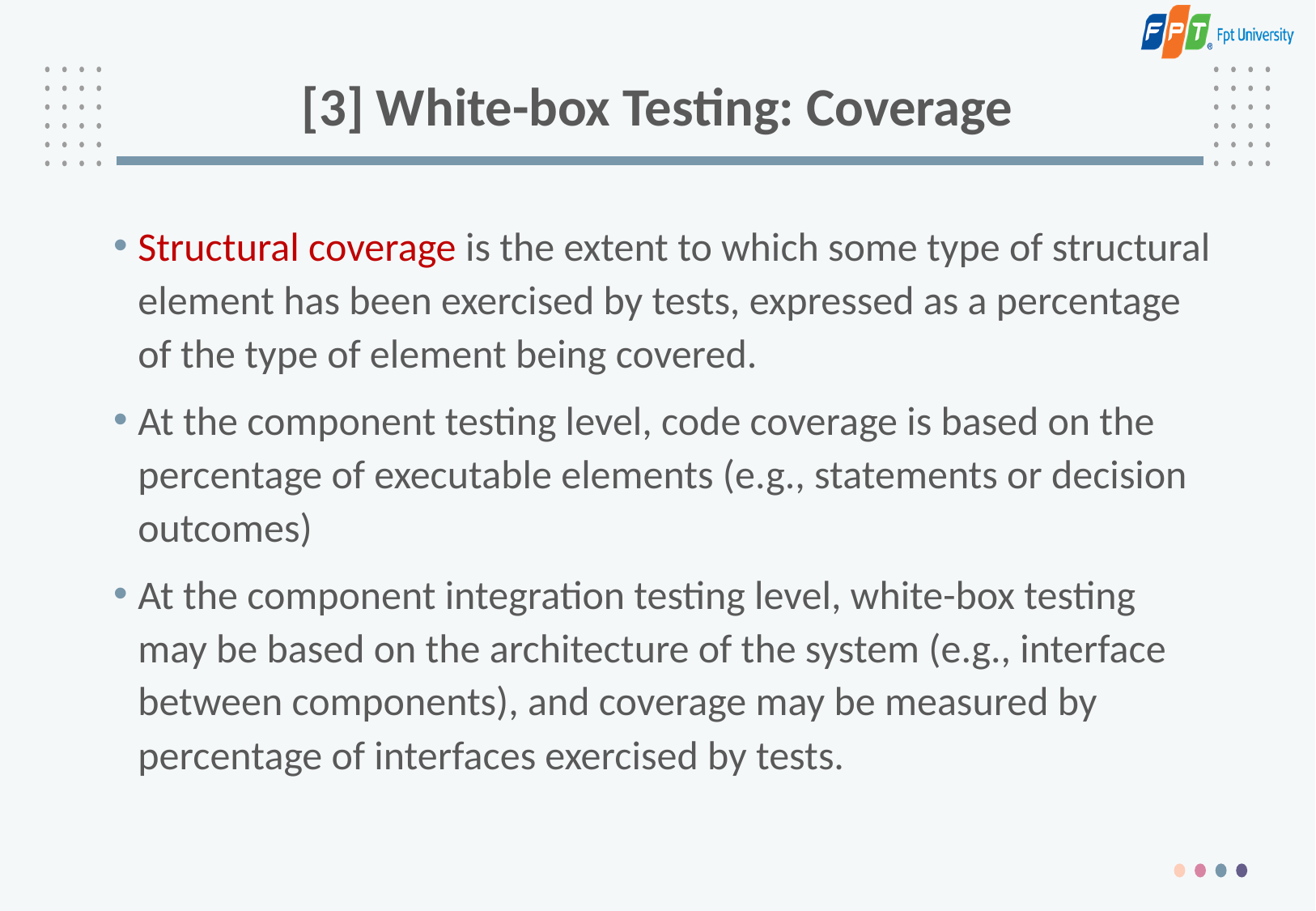

# [3] White-box Testing: Coverage
Structural coverage is the extent to which some type of structural element has been exercised by tests, expressed as a percentage of the type of element being covered.
At the component testing level, code coverage is based on the percentage of executable elements (e.g., statements or decision outcomes)
At the component integration testing level, white-box testing may be based on the architecture of the system (e.g., interface between components), and coverage may be measured by percentage of interfaces exercised by tests.